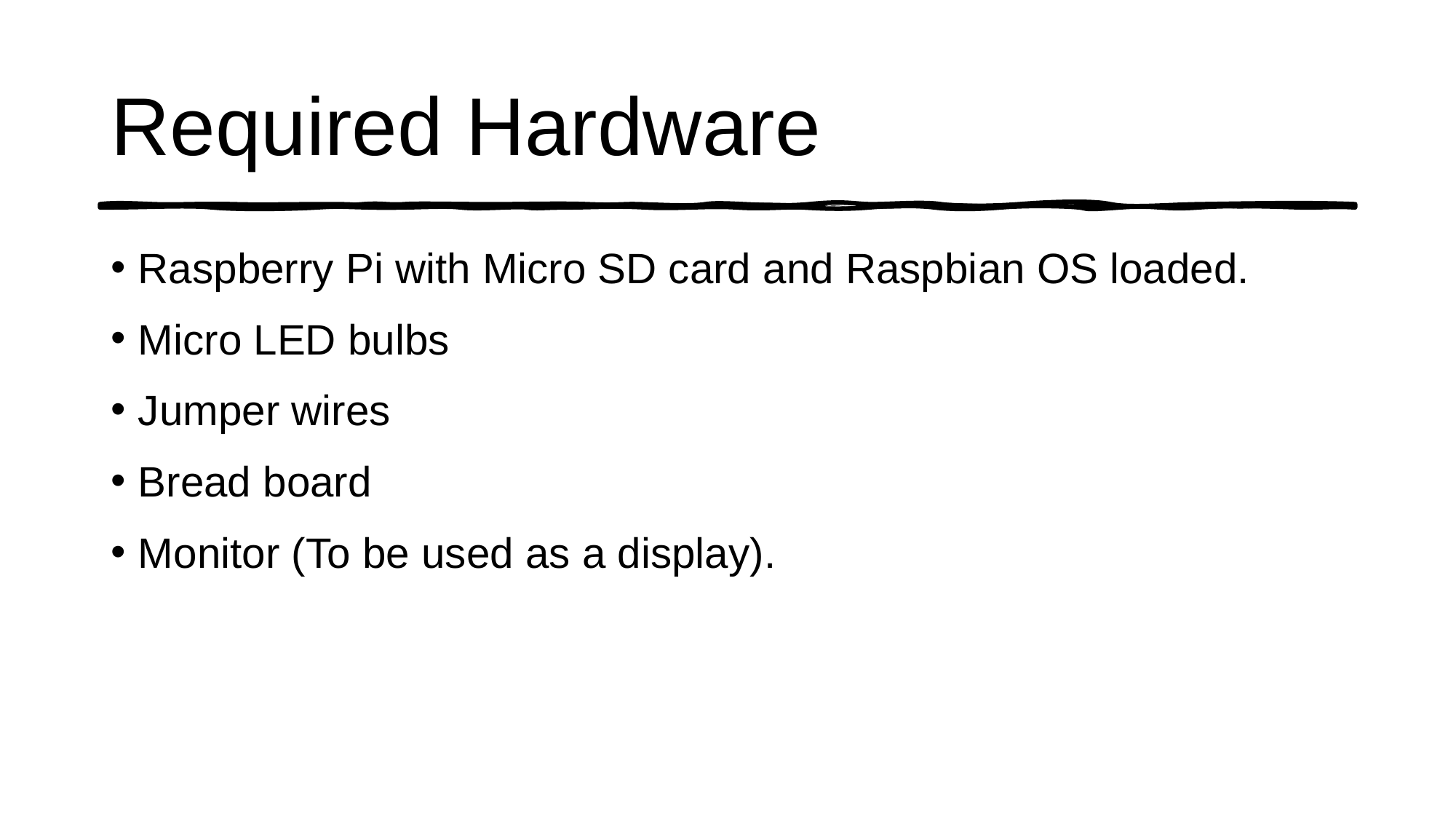

# Required Hardware
Raspberry Pi with Micro SD card and Raspbian OS loaded.
Micro LED bulbs
Jumper wires
Bread board
Monitor (To be used as a display).